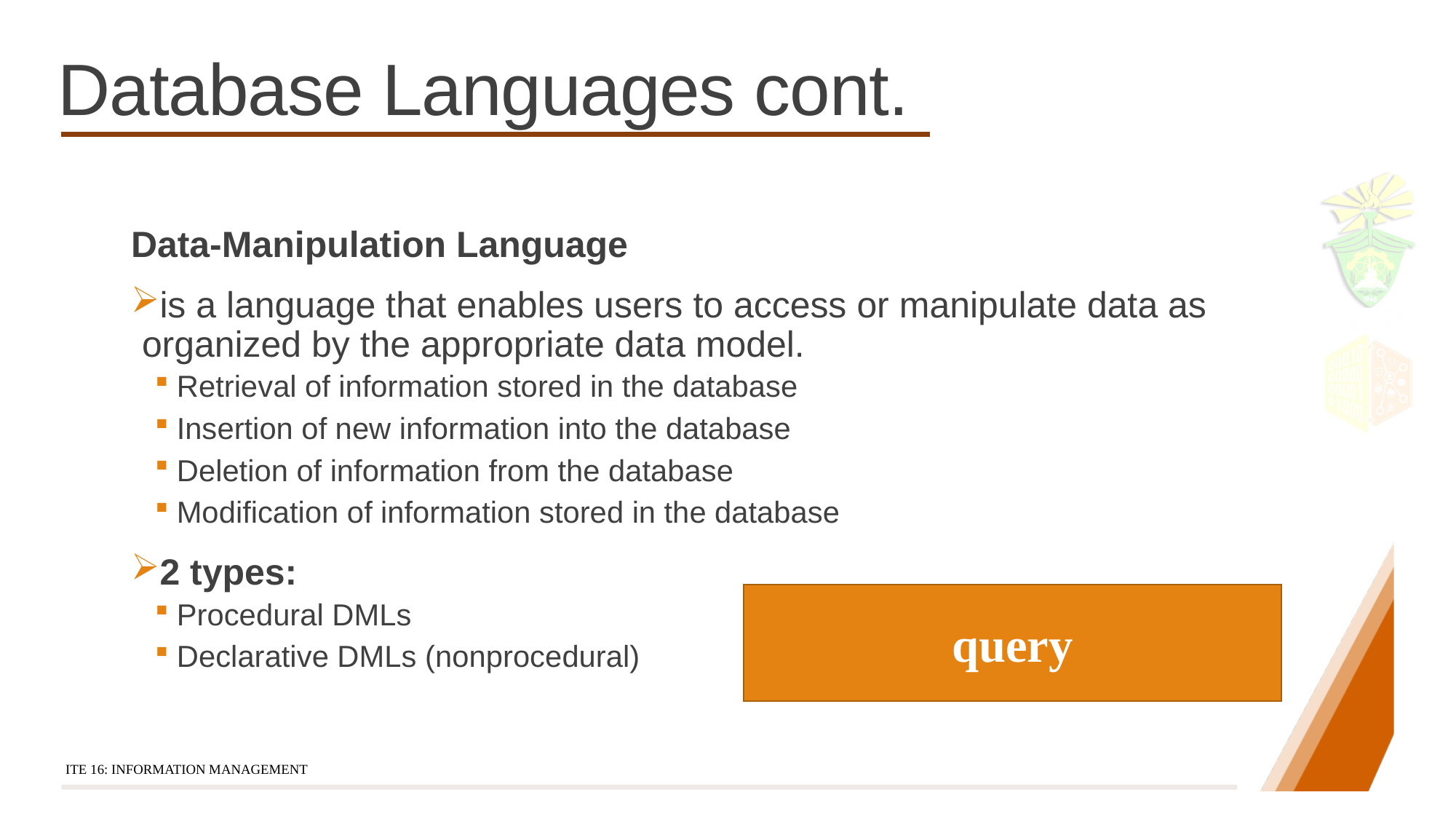

# Database Languages cont.
Data-Manipulation Language
is a language that enables users to access or manipulate data as organized by the appropriate data model.
Retrieval of information stored in the database
Insertion of new information into the database
Deletion of information from the database
Modification of information stored in the database
2 types:
Procedural DMLs
Declarative DMLs (nonprocedural)
query